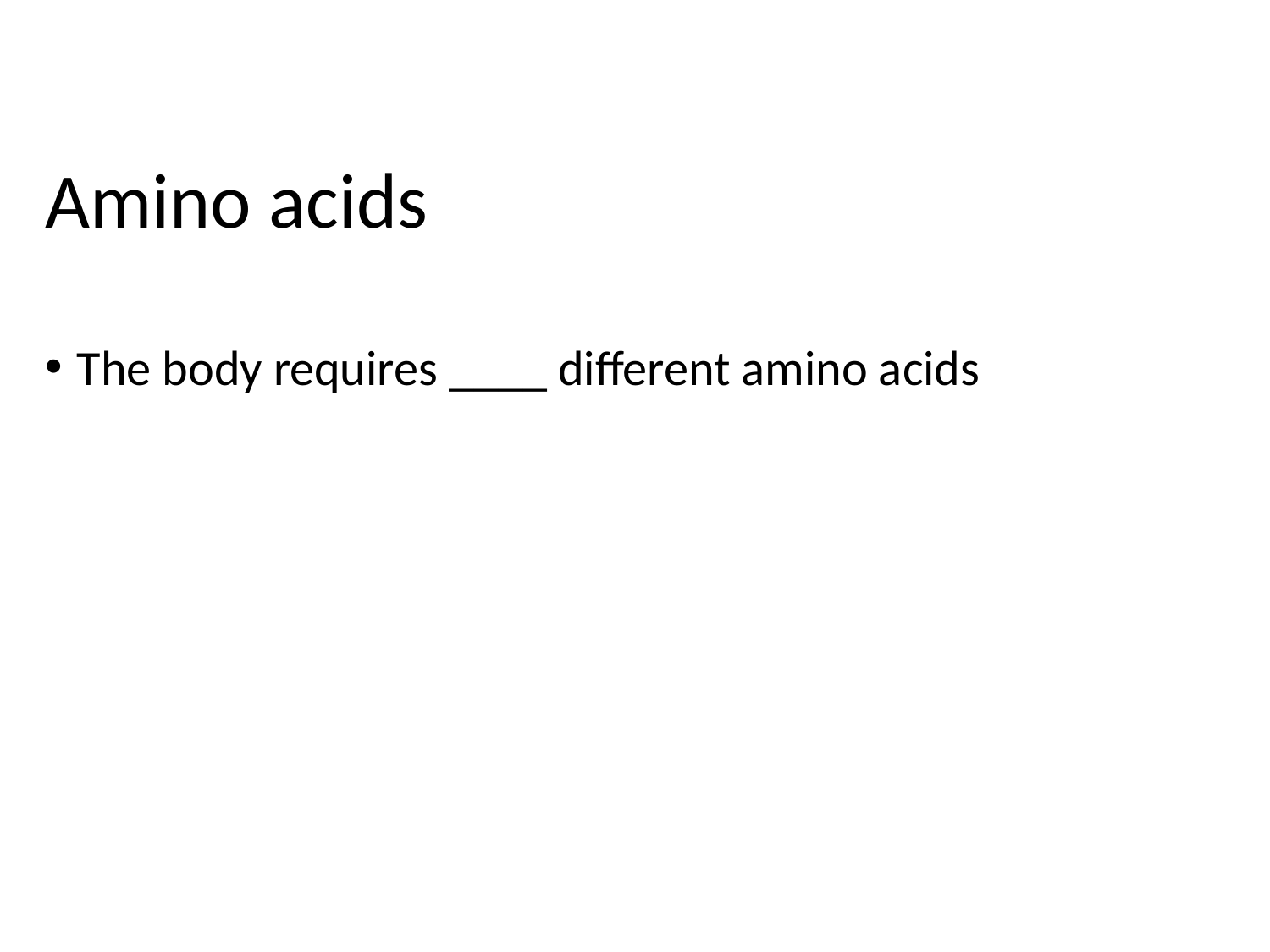

# Amino acids

The body requires ____ different amino acids